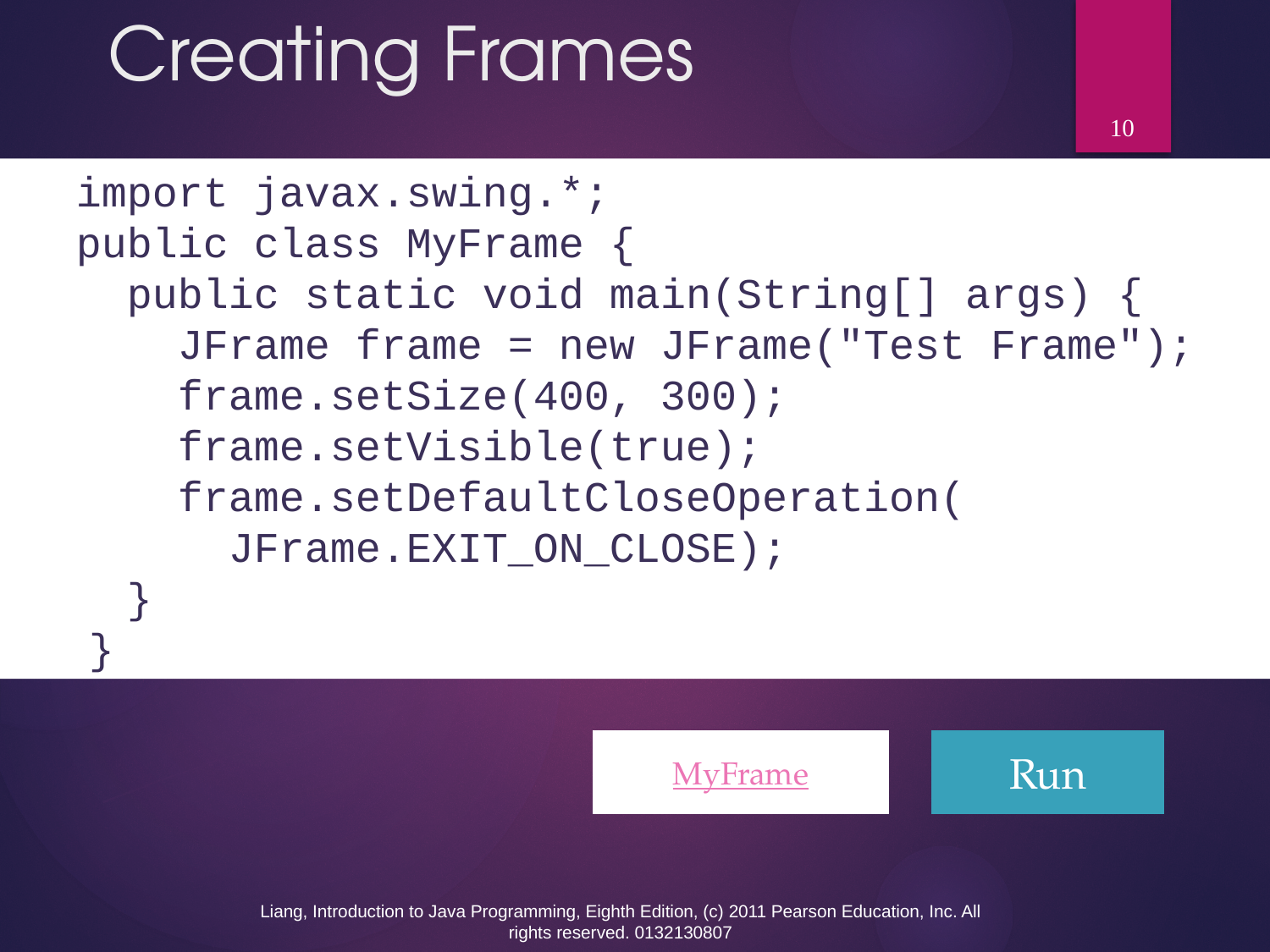

# Creating Frames
10
import javax.swing.*;
public class MyFrame {
  public static void main(String[] args) {
    JFrame frame = new JFrame("Test Frame");
    frame.setSize(400, 300);
    frame.setVisible(true);
    frame.setDefaultCloseOperation(
      JFrame.EXIT_ON_CLOSE);
  }
   }
MyFrame
Run